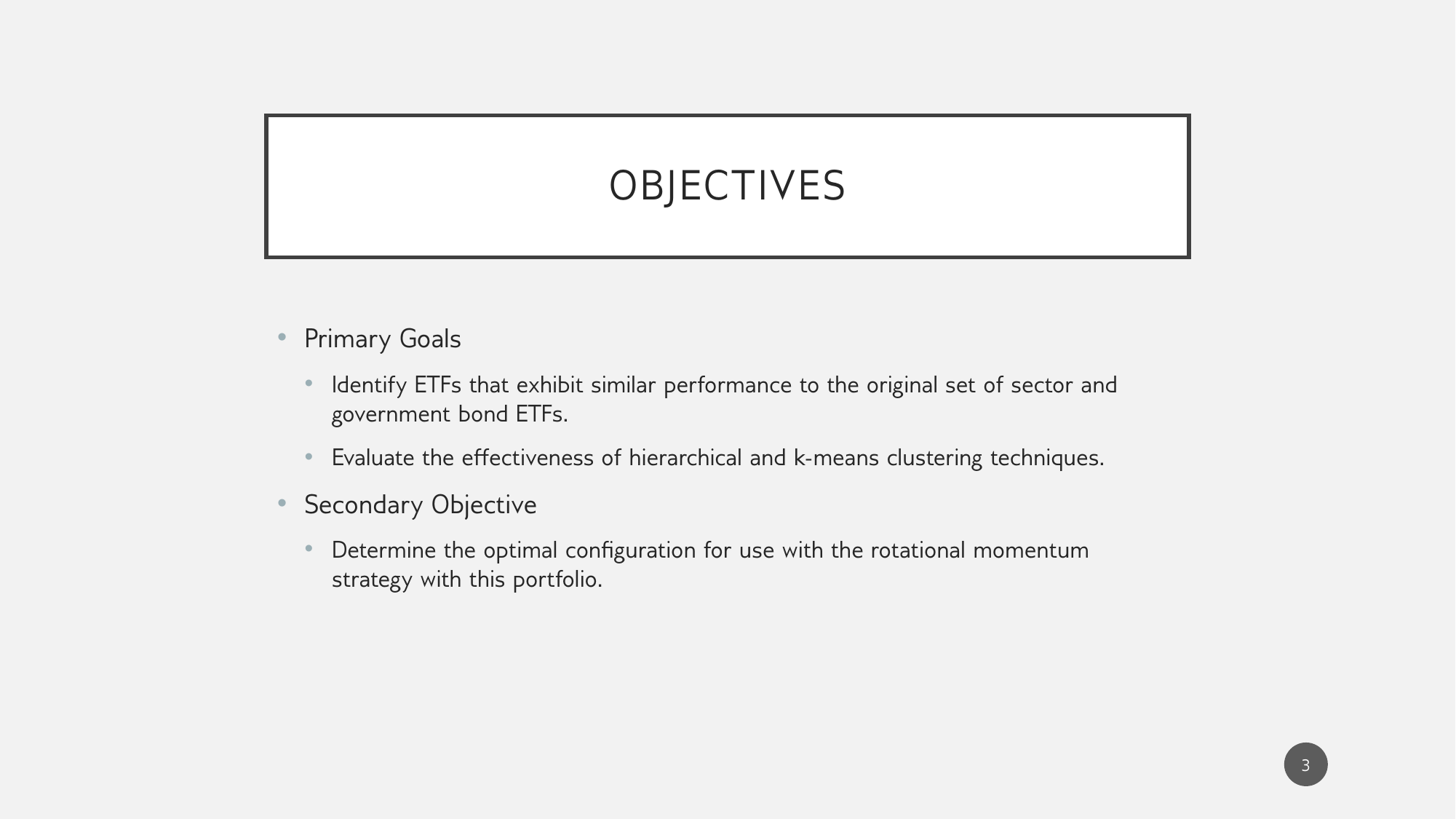

# Objectives
Primary Goals
Identify ETFs that exhibit similar performance to the original set of sector and government bond ETFs.
Evaluate the effectiveness of hierarchical and k-means clustering techniques.
Secondary Objective
Determine the optimal configuration for use with the rotational momentum strategy with this portfolio.
3